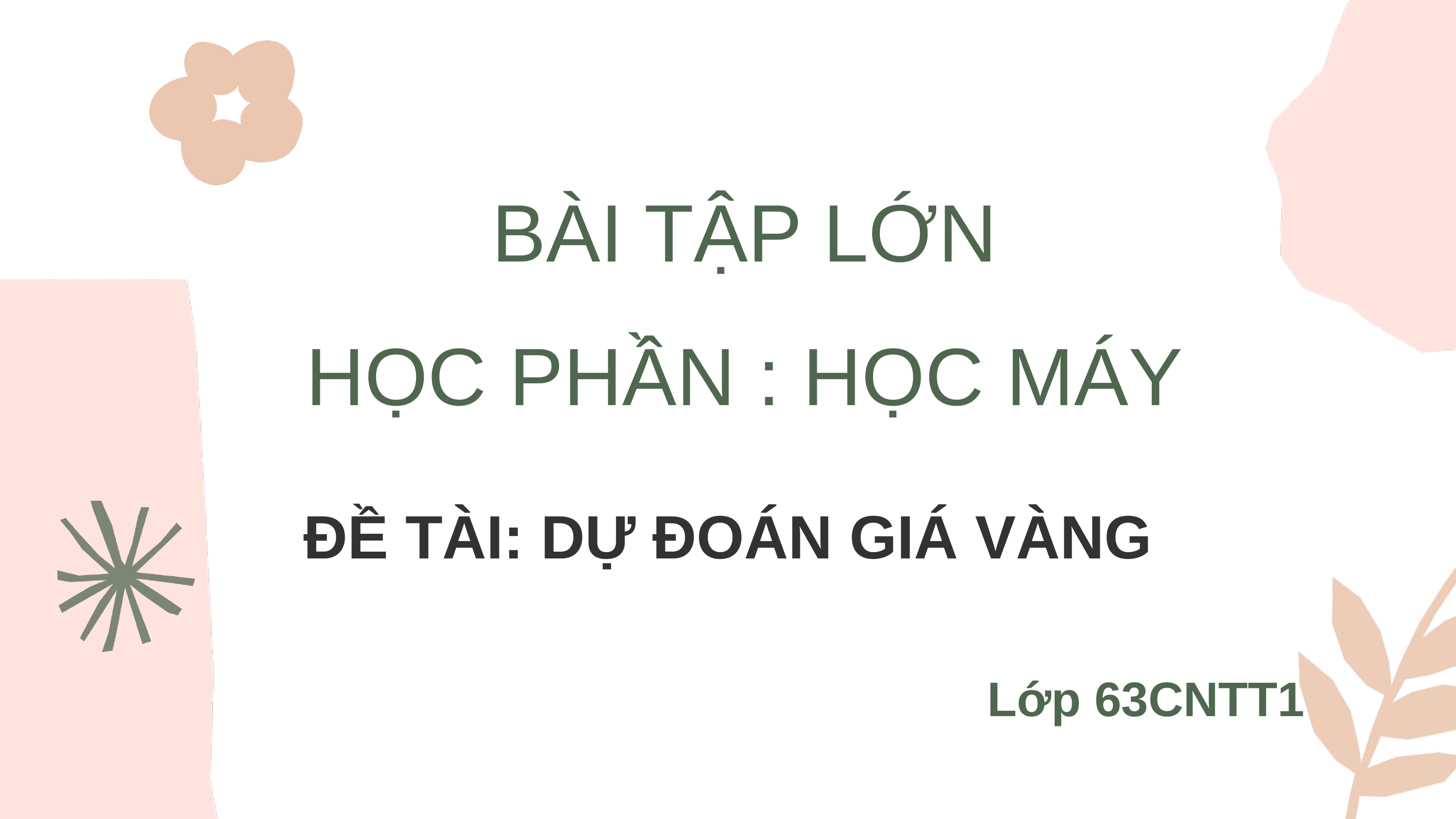

BÀI TẬP LỚN

HỌC PHẦN : HỌC MÁY
ĐỀ TÀI: DỰ ĐOÁN GIÁ VÀNG

Lớp 63CNTT1